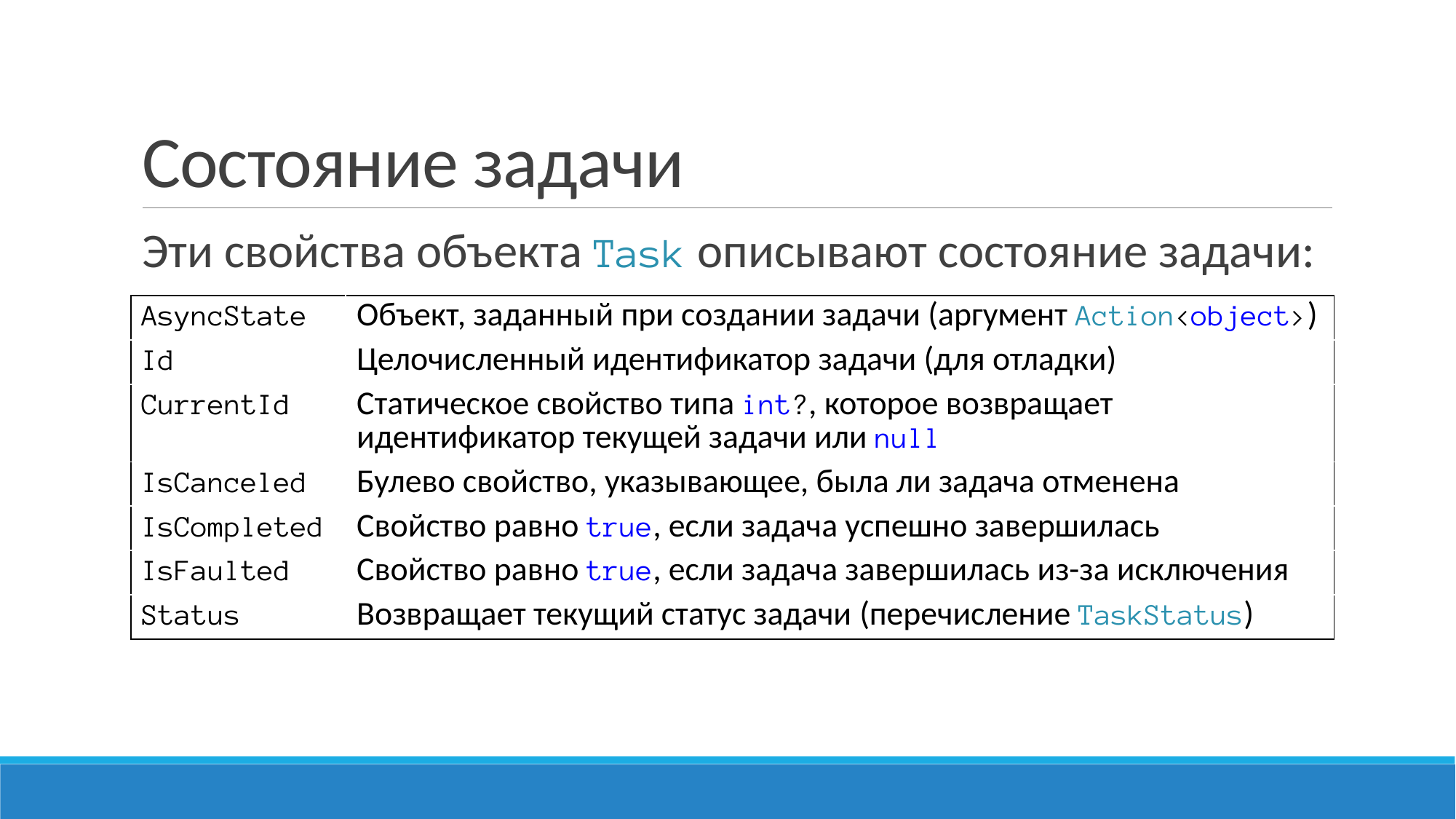

# Состояние задачи
Эти свойства объекта Task описывают состояние задачи:
| AsyncState | Объект, заданный при создании задачи (аргумент Action<object>) |
| --- | --- |
| Id | Целочисленный идентификатор задачи (для отладки) |
| CurrentId | Статическое свойство типа int?, которое возвращает идентификатор текущей задачи или null |
| IsCanceled | Булево свойство, указывающее, была ли задача отменена |
| IsCompleted | Свойство равно true, если задача успешно завершилась |
| IsFaulted | Свойство равно true, если задача завершилась из-за исключения |
| Status | Возвращает текущий статус задачи (перечисление TaskStatus) |